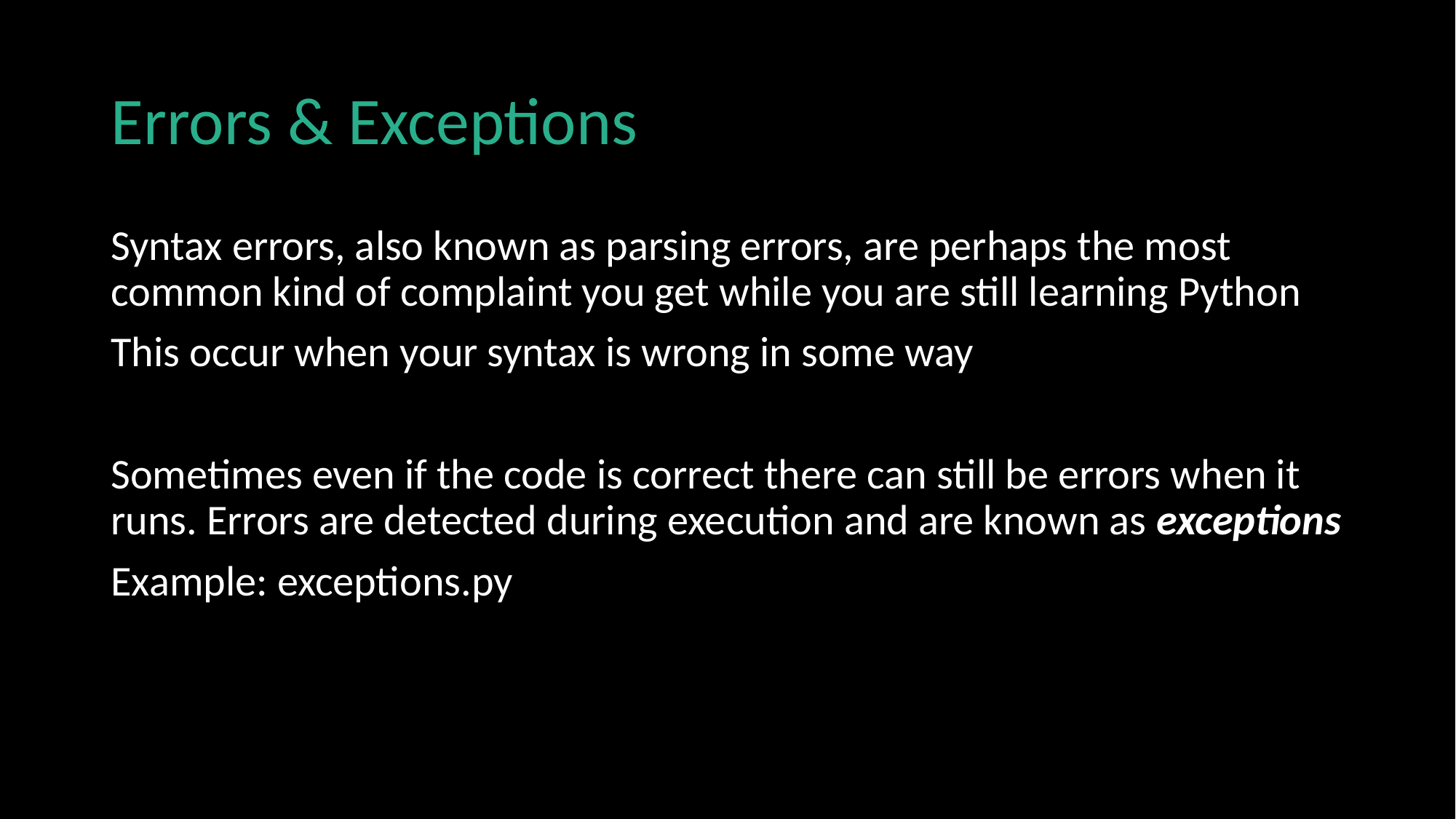

# Errors & Exceptions
Syntax errors, also known as parsing errors, are perhaps the most common kind of complaint you get while you are still learning Python
This occur when your syntax is wrong in some way

Sometimes even if the code is correct there can still be errors when it runs. Errors are detected during execution and are known as exceptions
Example: exceptions.py